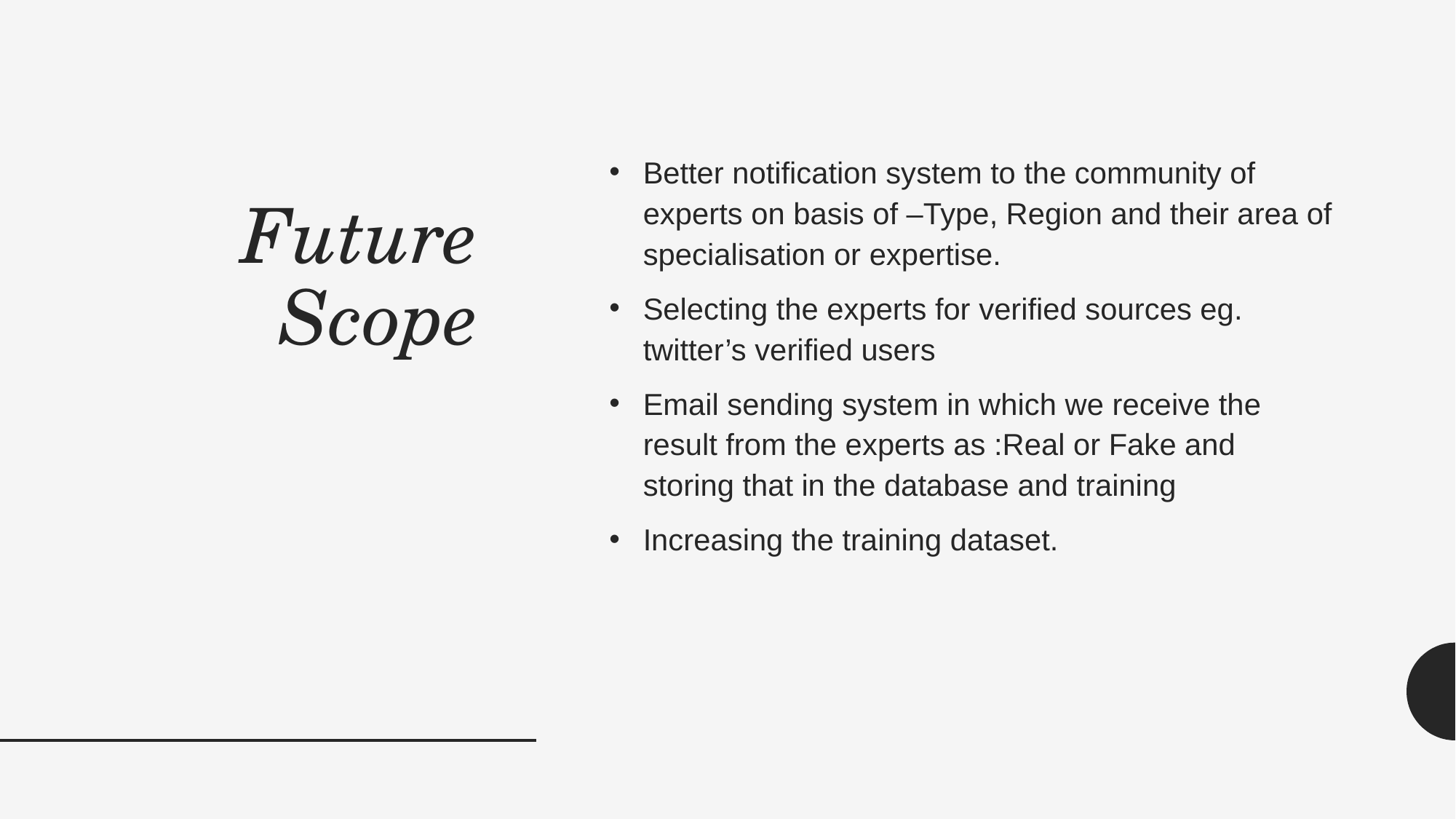

Better notification system to the community of experts on basis of –Type, Region and their area of specialisation or expertise.
Selecting the experts for verified sources eg. twitter’s verified users
Email sending system in which we receive the result from the experts as :Real or Fake and storing that in the database and training
Increasing the training dataset.

# Future Scope